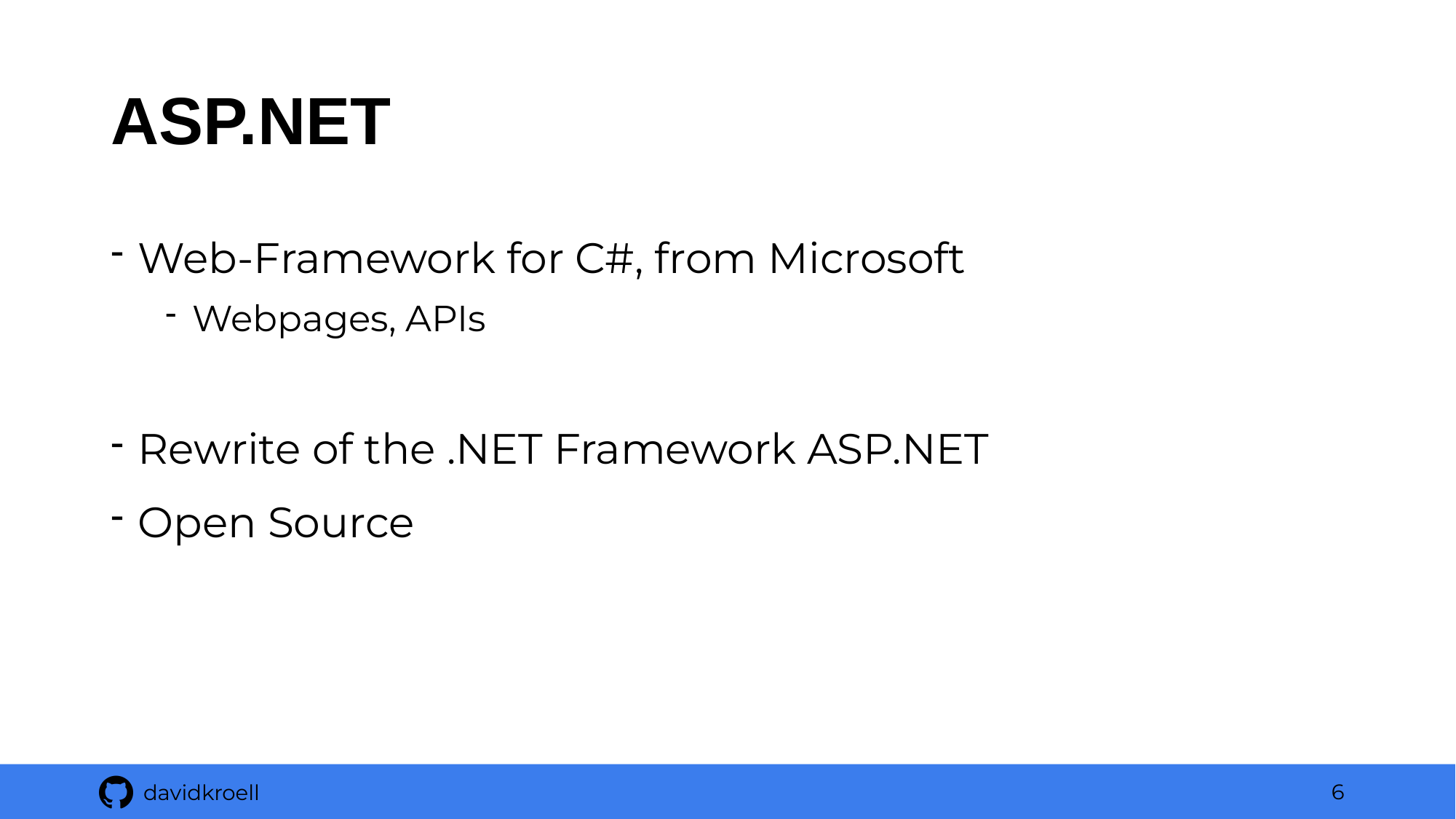

# ASP.NET
Web-Framework for C#, from Microsoft
Webpages, APIs

Rewrite of the .NET Framework ASP.NET
Open Source
6